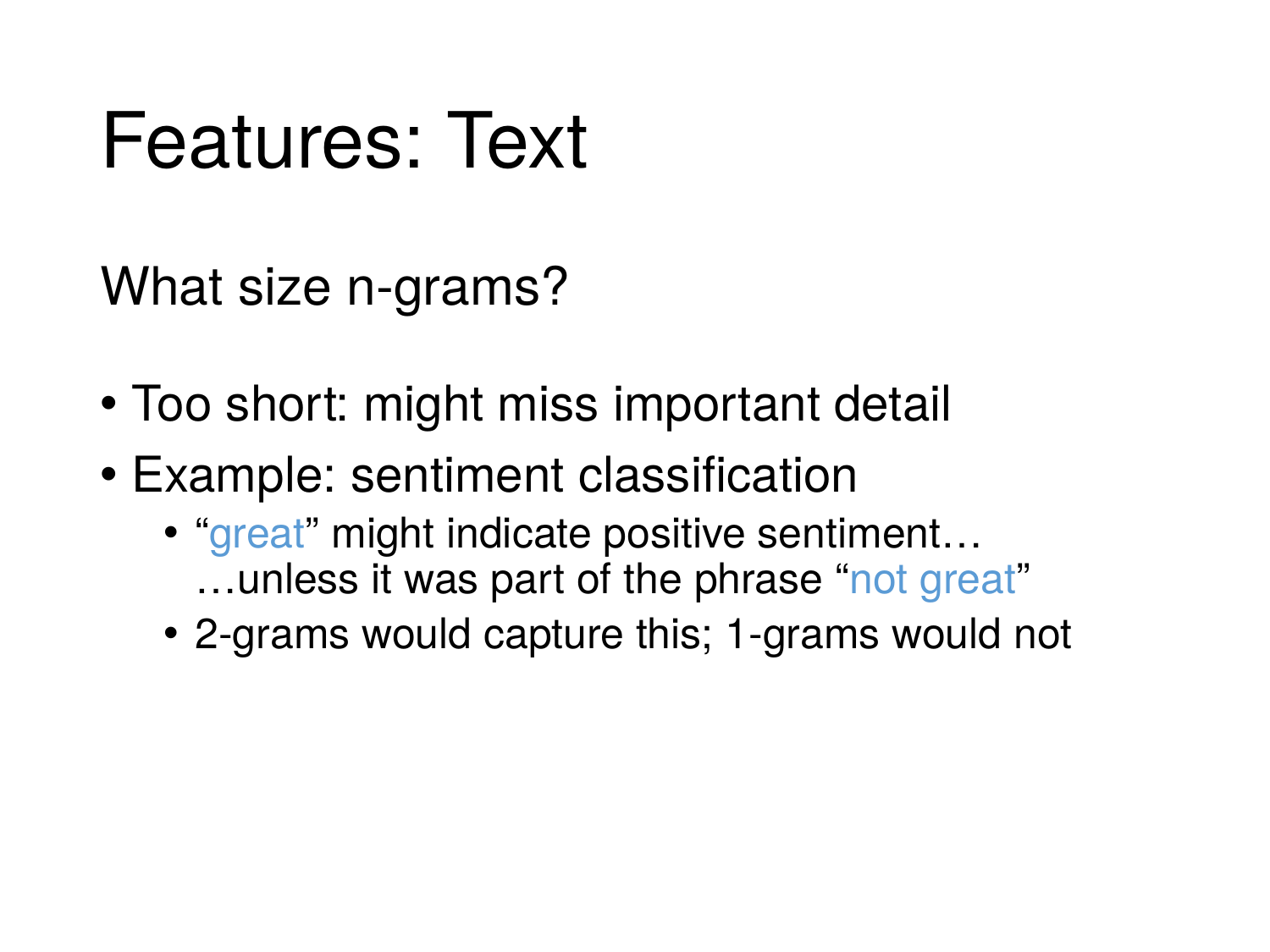

# Features: Text
What size n-grams?

Too short: might miss important detail
Example: sentiment classification
“great” might indicate positive sentiment…
…unless it was part of the phrase “not great”
2-grams would capture this; 1-grams would not